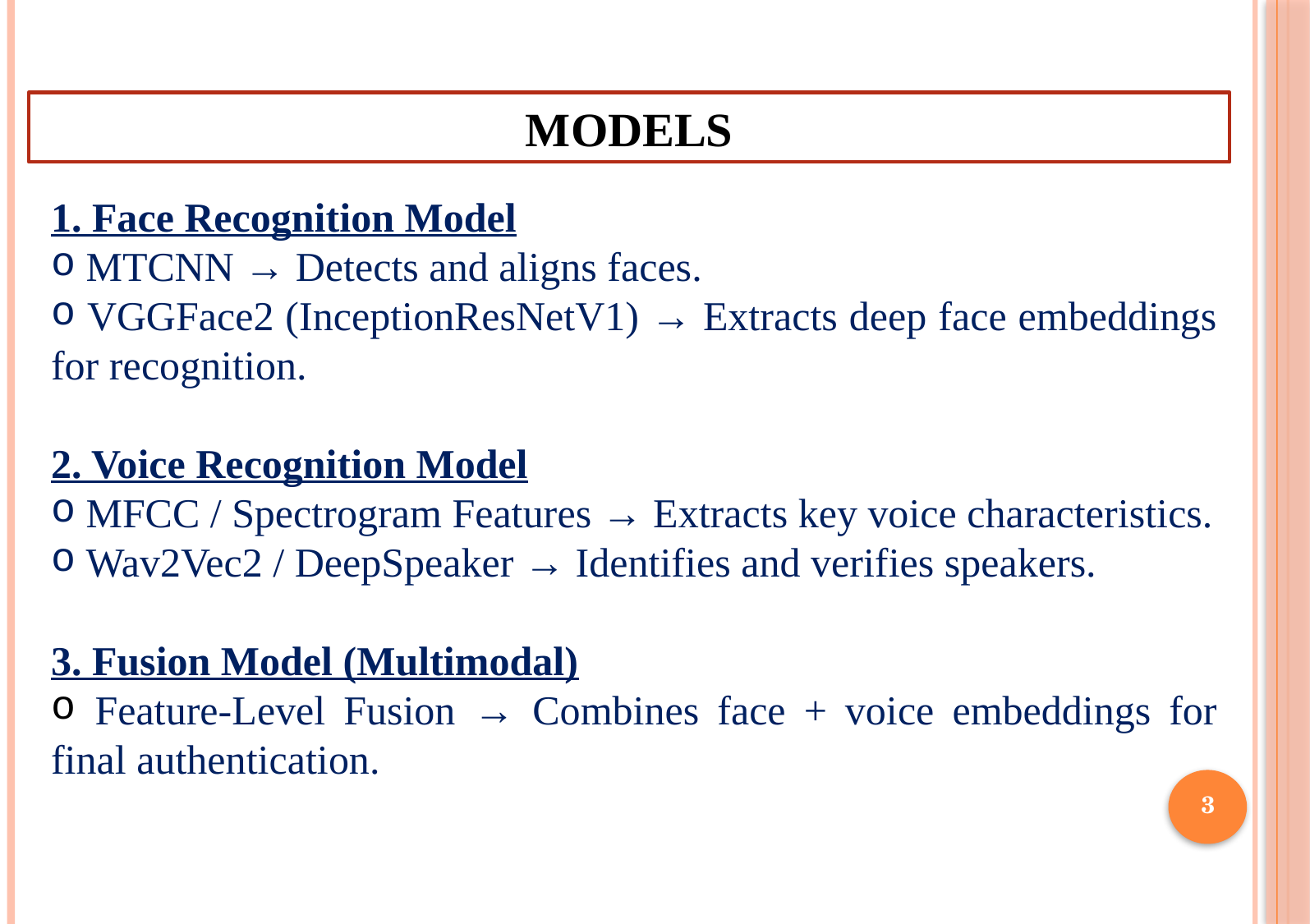

MODELS
1. Face Recognition Model
 MTCNN → Detects and aligns faces.
 VGGFace2 (InceptionResNetV1) → Extracts deep face embeddings for recognition.

2. Voice Recognition Model
 MFCC / Spectrogram Features → Extracts key voice characteristics.
 Wav2Vec2 / DeepSpeaker → Identifies and verifies speakers.

3. Fusion Model (Multimodal)
 Feature-Level Fusion → Combines face + voice embeddings for final authentication.
3